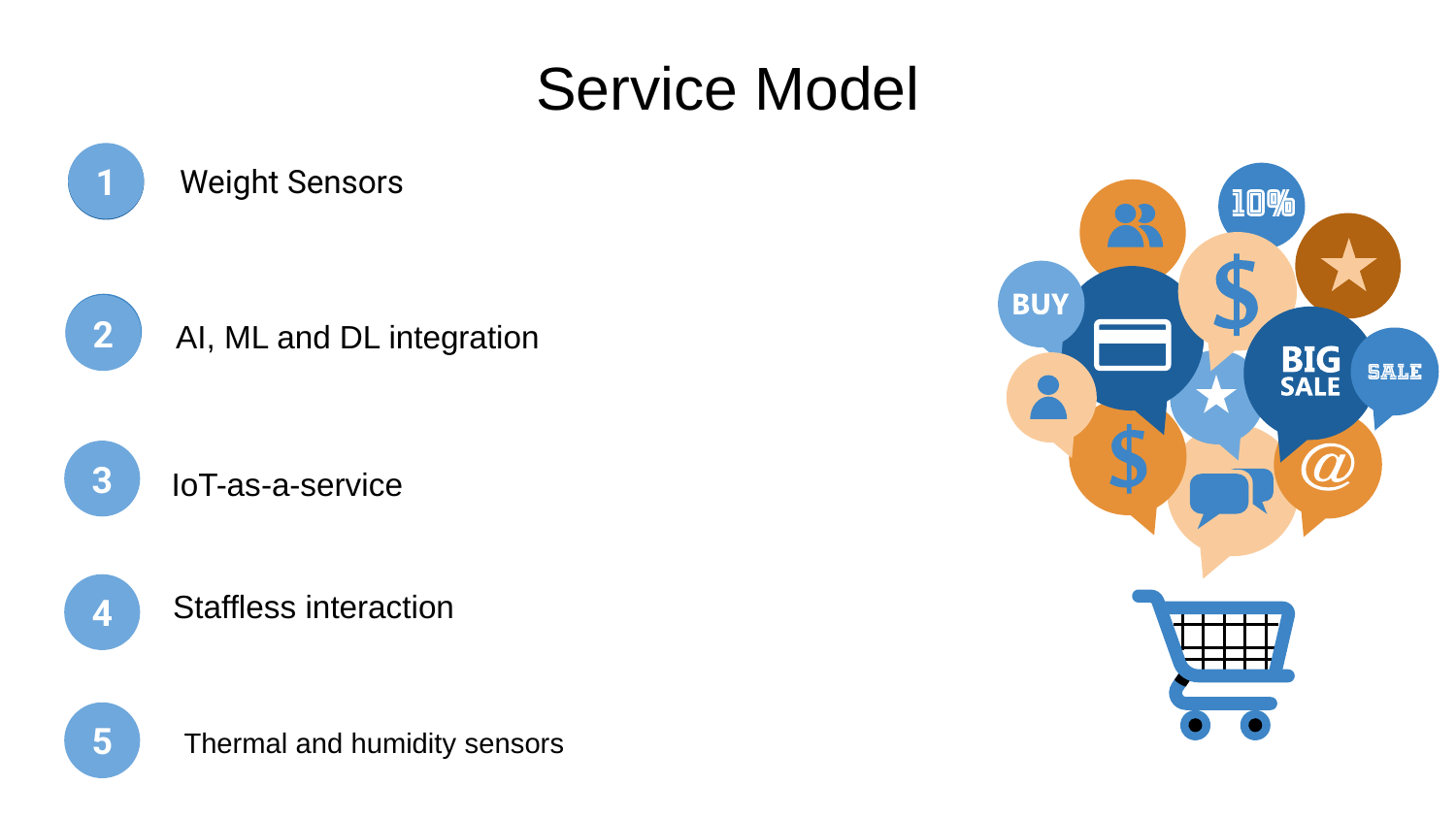

# Service Model
Weight Sensors
1
1

AI, ML and DL integration
2
2
IoT-as-a-service
3
4
Staffless interaction

5
Thermal and humidity sensors